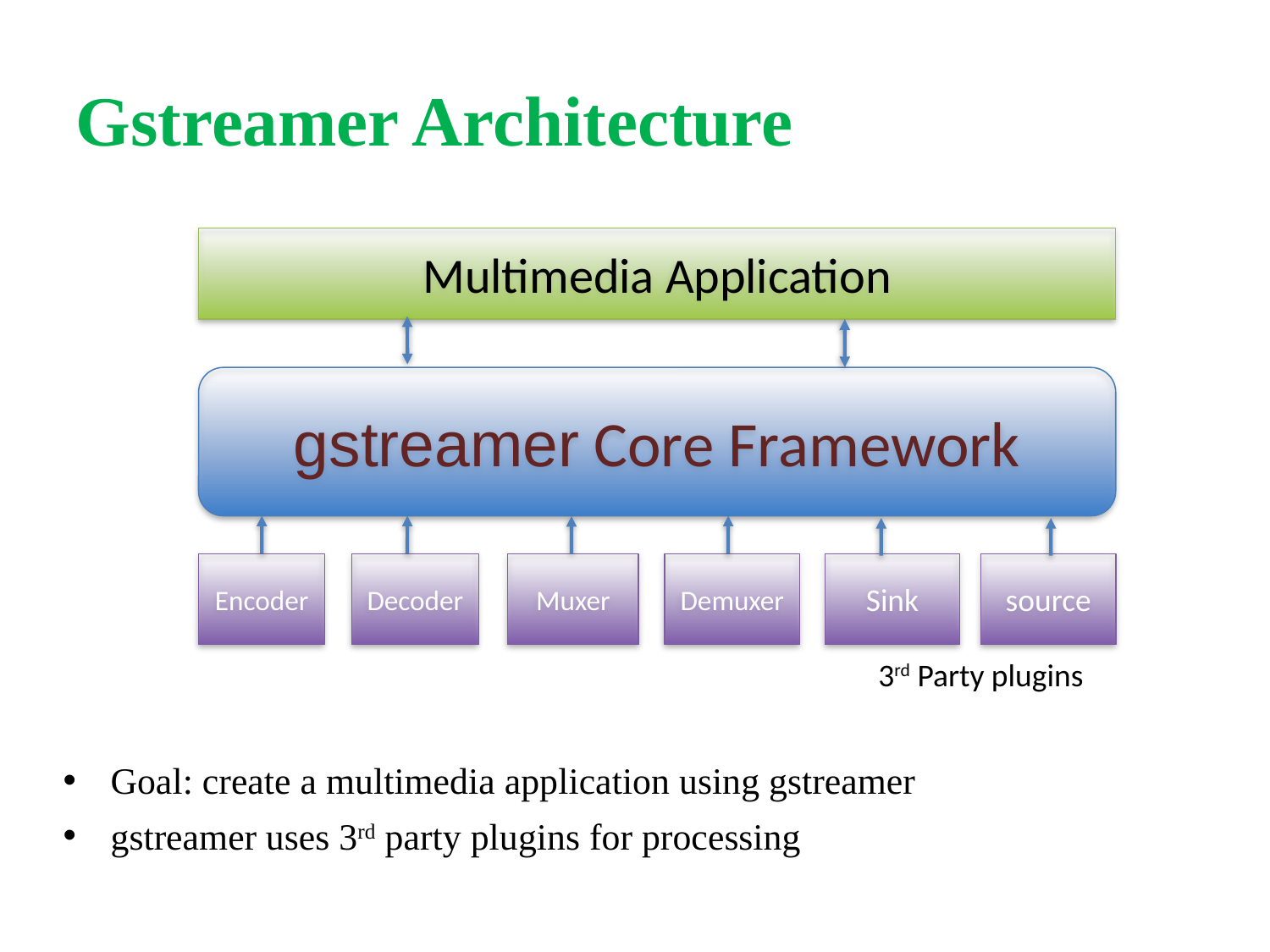

Gstreamer Architecture
Multimedia Application

gstreamer Core Framework

Encoder
Decoder
Muxer
Demuxer
Sink
source
3rd Party plugins
Goal: create a multimedia application using gstreamer
gstreamer uses 3rd party plugins for processing